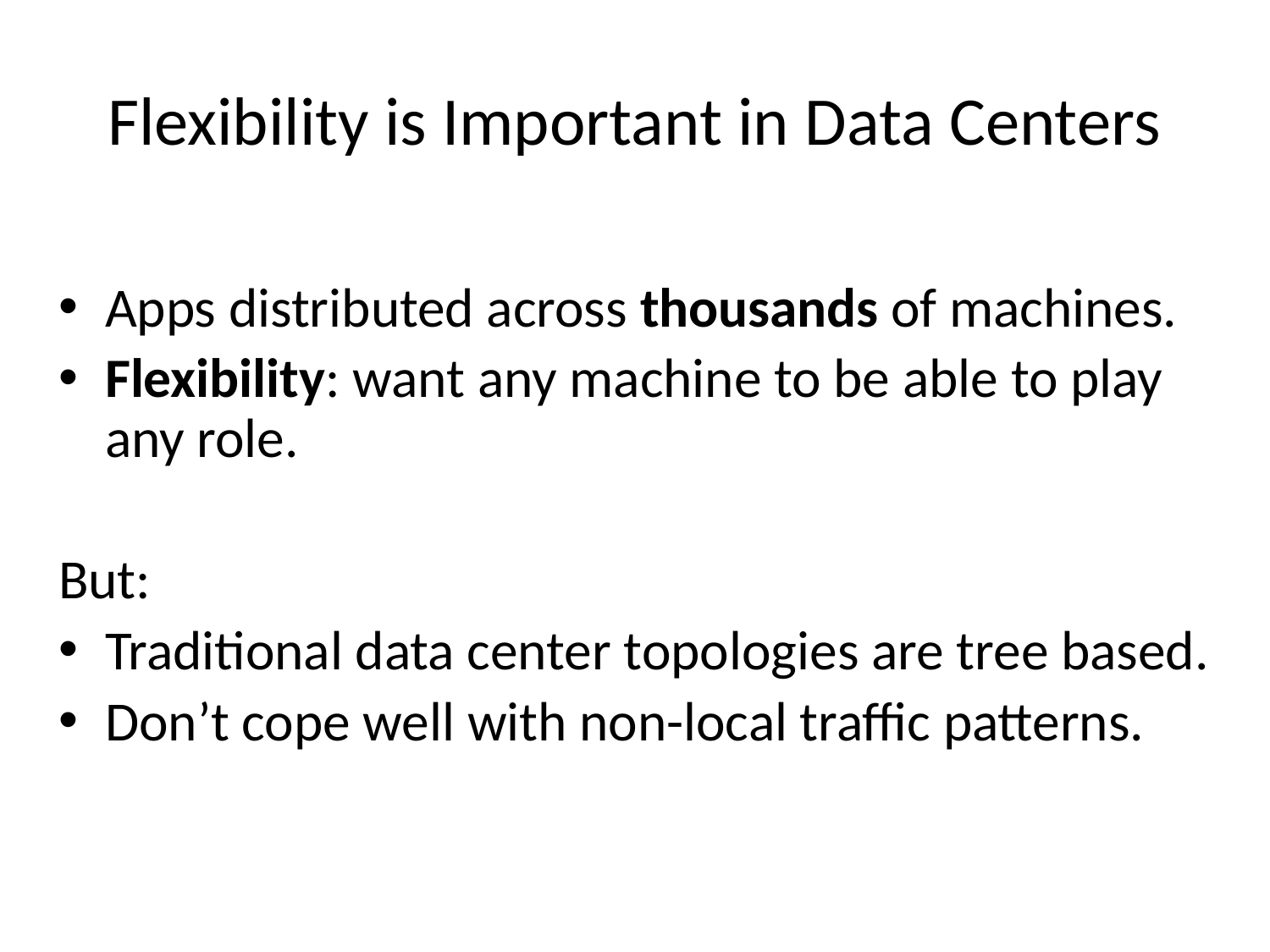

# Flexibility is Important in Data Centers
Apps distributed across thousands of machines.
Flexibility: want any machine to be able to play any role.

But:
Traditional data center topologies are tree based.
Don’t cope well with non-local traffic patterns.